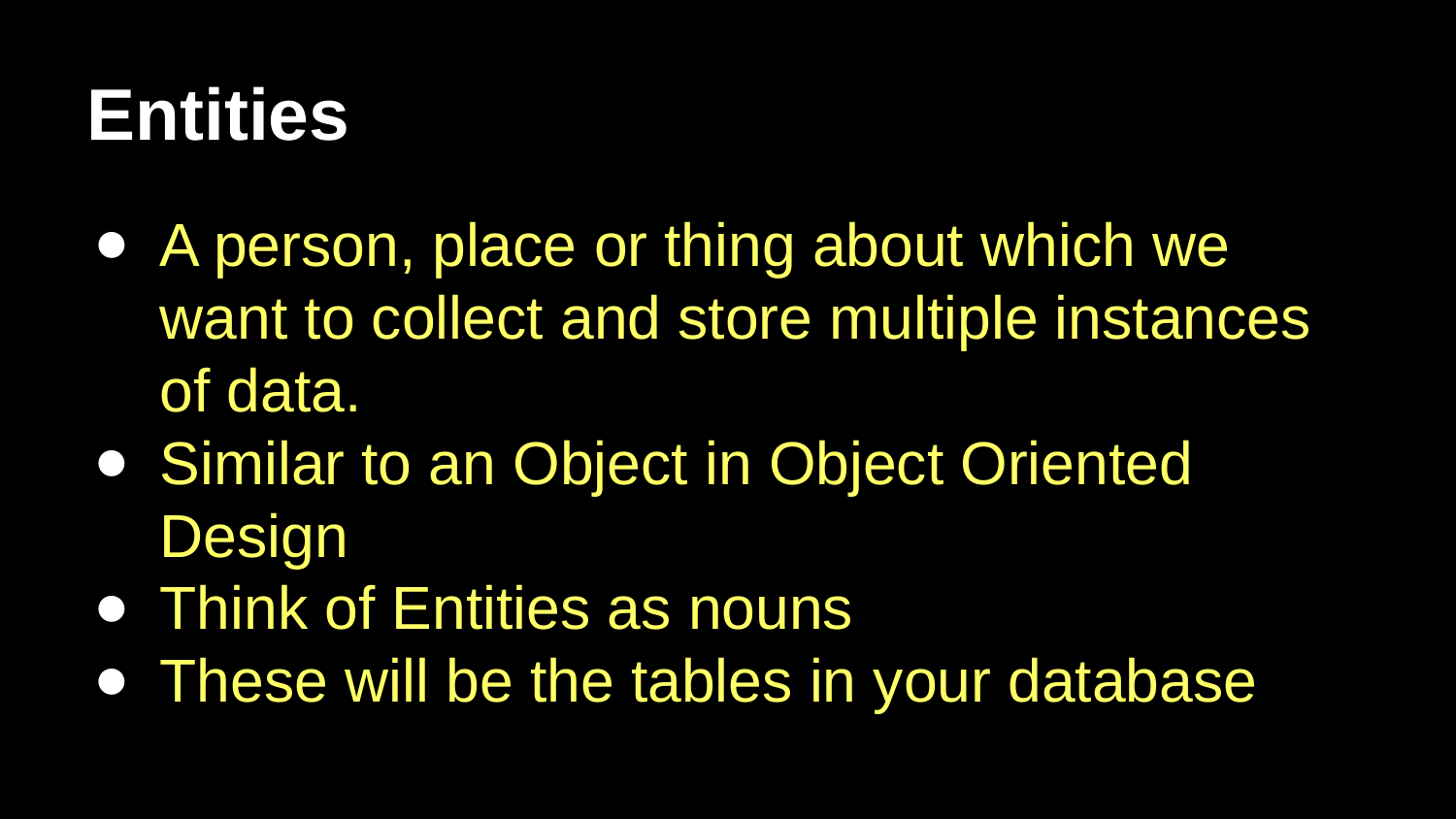

Entities
A person, place or thing about which we want to collect and store multiple instances of data.
Similar to an Object in Object Oriented Design
Think of Entities as nouns
These will be the tables in your database